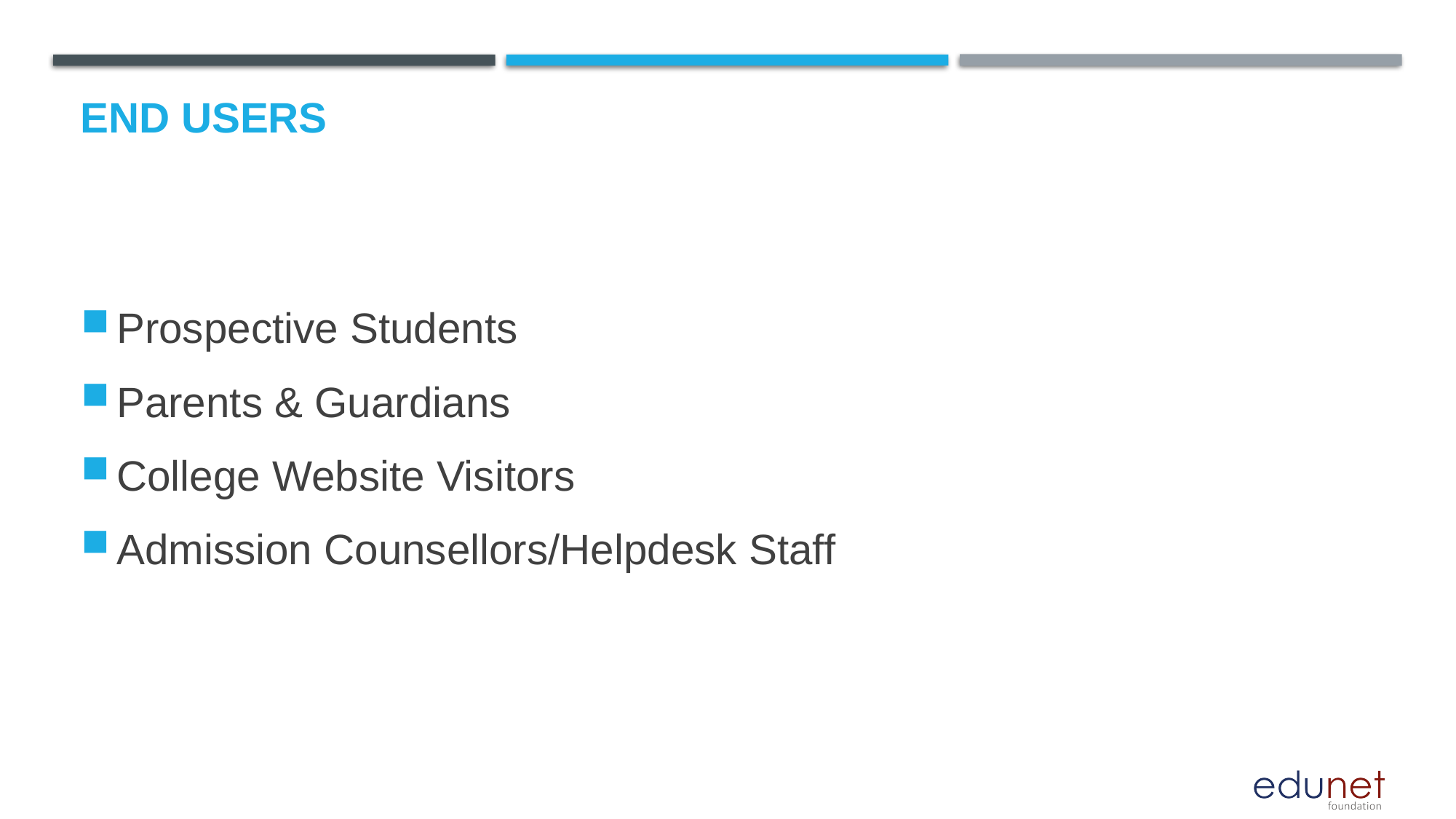

# End users
Prospective Students
Parents & Guardians
College Website Visitors
Admission Counsellors/Helpdesk Staff